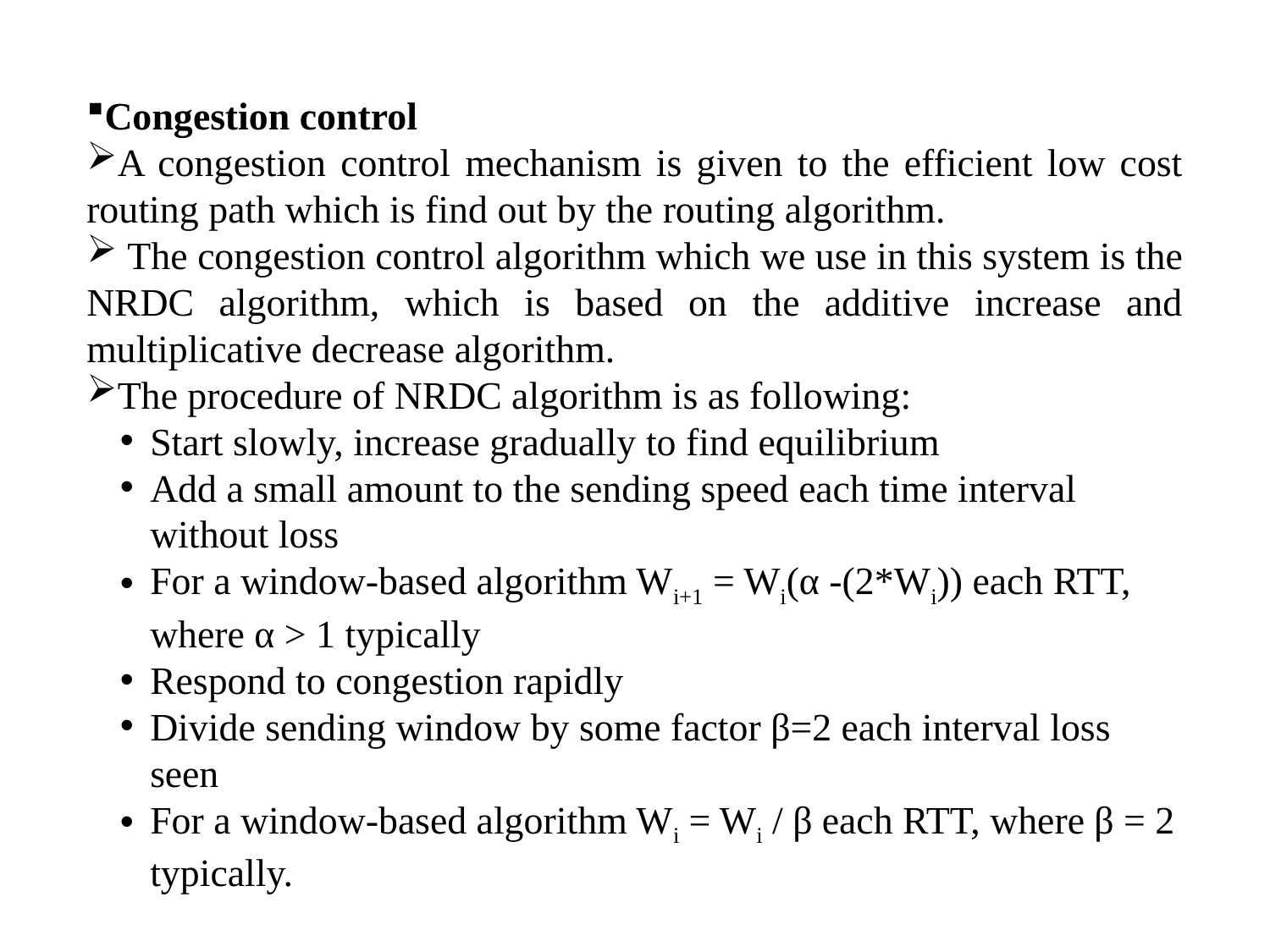

Congestion control
A congestion control mechanism is given to the efficient low cost routing path which is find out by the routing algorithm.
 The congestion control algorithm which we use in this system is the NRDC algorithm, which is based on the additive increase and multiplicative decrease algorithm.
The procedure of NRDC algorithm is as following:
Start slowly, increase gradually to find equilibrium
Add a small amount to the sending speed each time interval without loss
For a window-based algorithm Wi+1 = Wi(α -(2*Wi)) each RTT, where α > 1 typically
Respond to congestion rapidly
Divide sending window by some factor β=2 each interval loss seen
For a window-based algorithm Wi = Wi / β each RTT, where β = 2 typically.